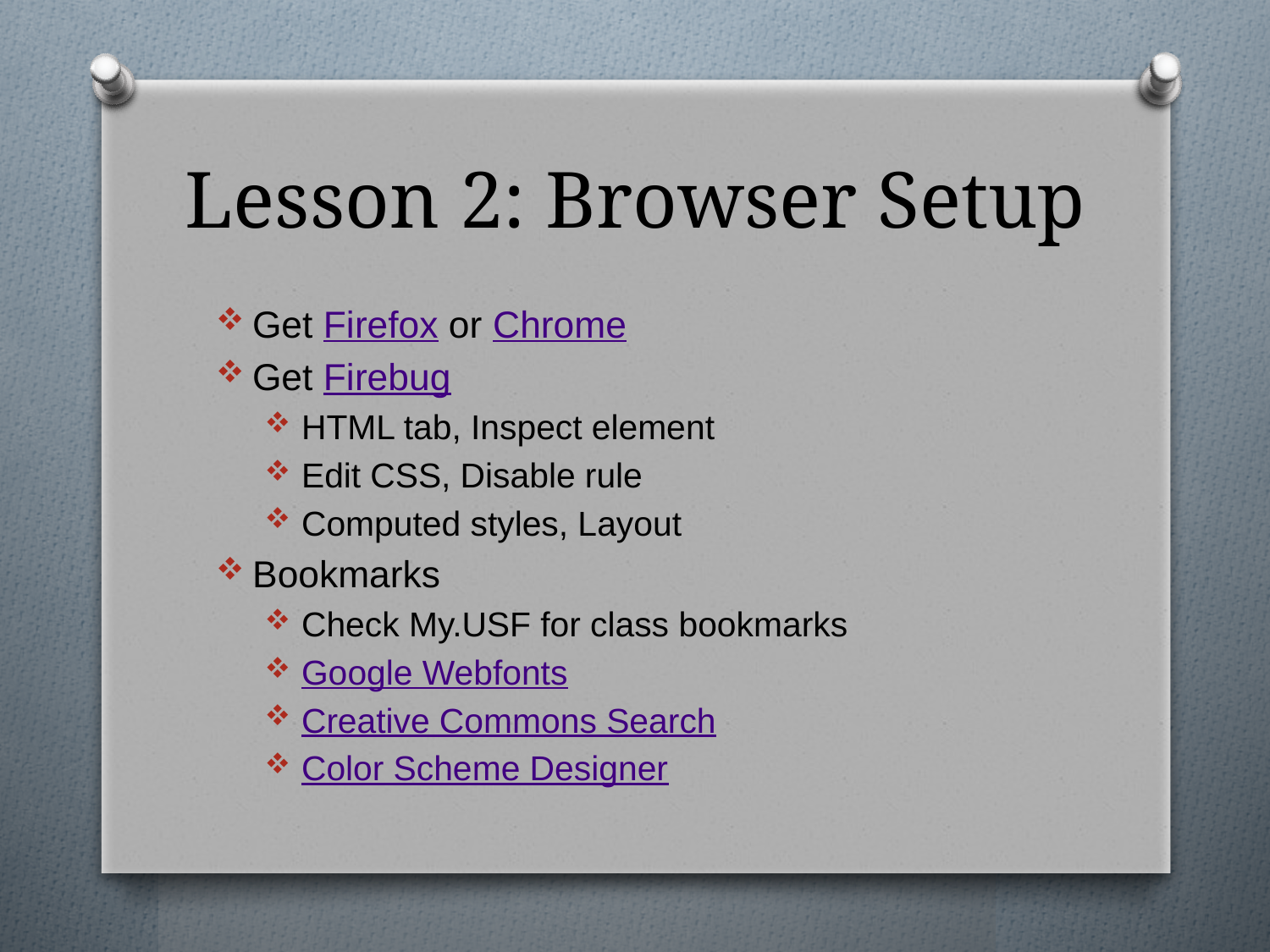

# Lesson 2: Browser Setup
Get Firefox or Chrome
Get Firebug
HTML tab, Inspect element
Edit CSS, Disable rule
Computed styles, Layout
Bookmarks
Check My.USF for class bookmarks
Google Webfonts
Creative Commons Search
Color Scheme Designer